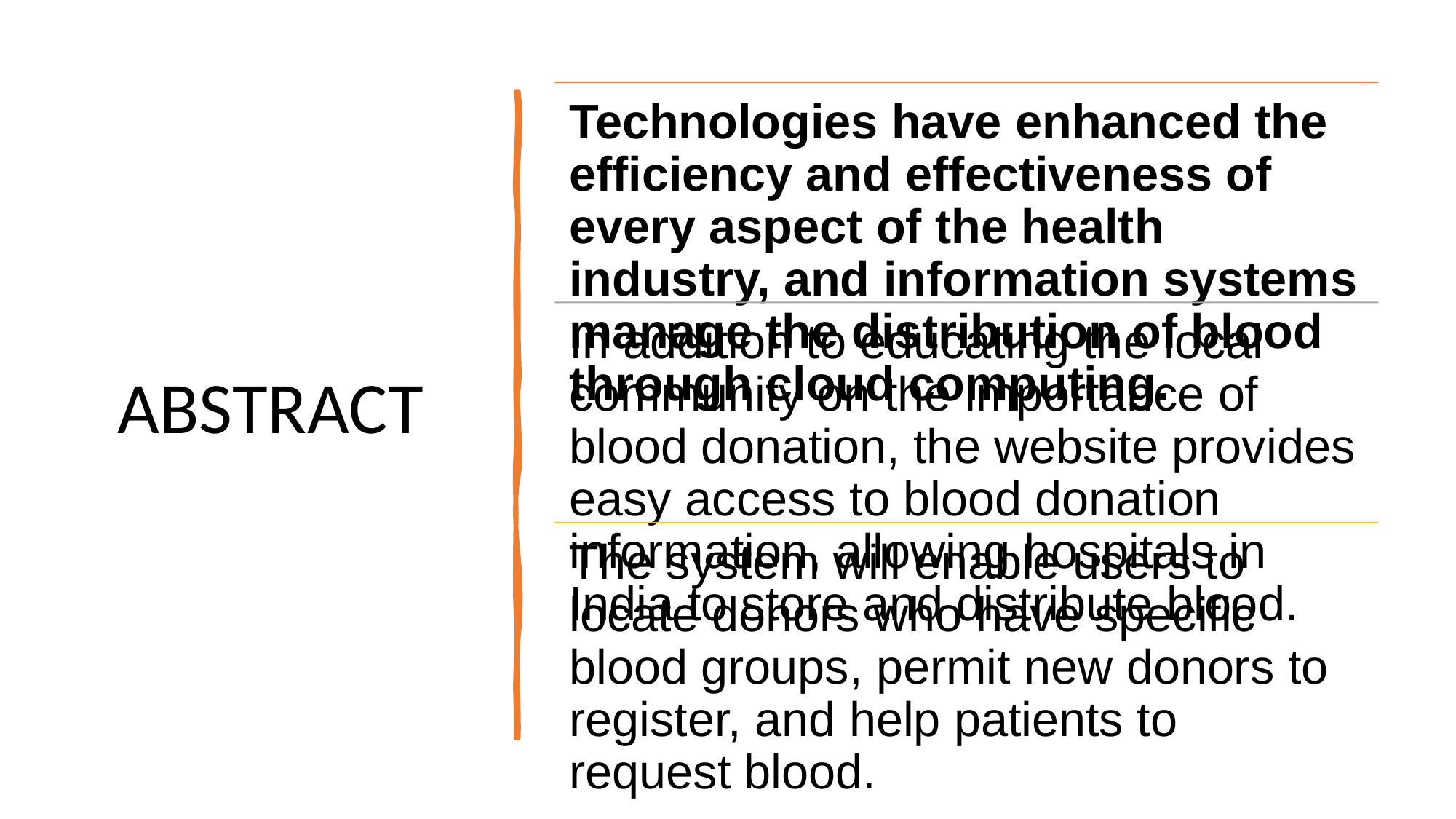

# ABSTRACT
Technologies have enhanced the efficiency and effectiveness of every aspect of the health industry, and information systems manage the distribution of blood through cloud computing.
In addition to educating the local community on the importance of blood donation, the website provides easy access to blood donation information, allowing hospitals in India to store and distribute blood.
The system will enable users to locate donors who have specific blood groups, permit new donors to register, and help patients to request blood.